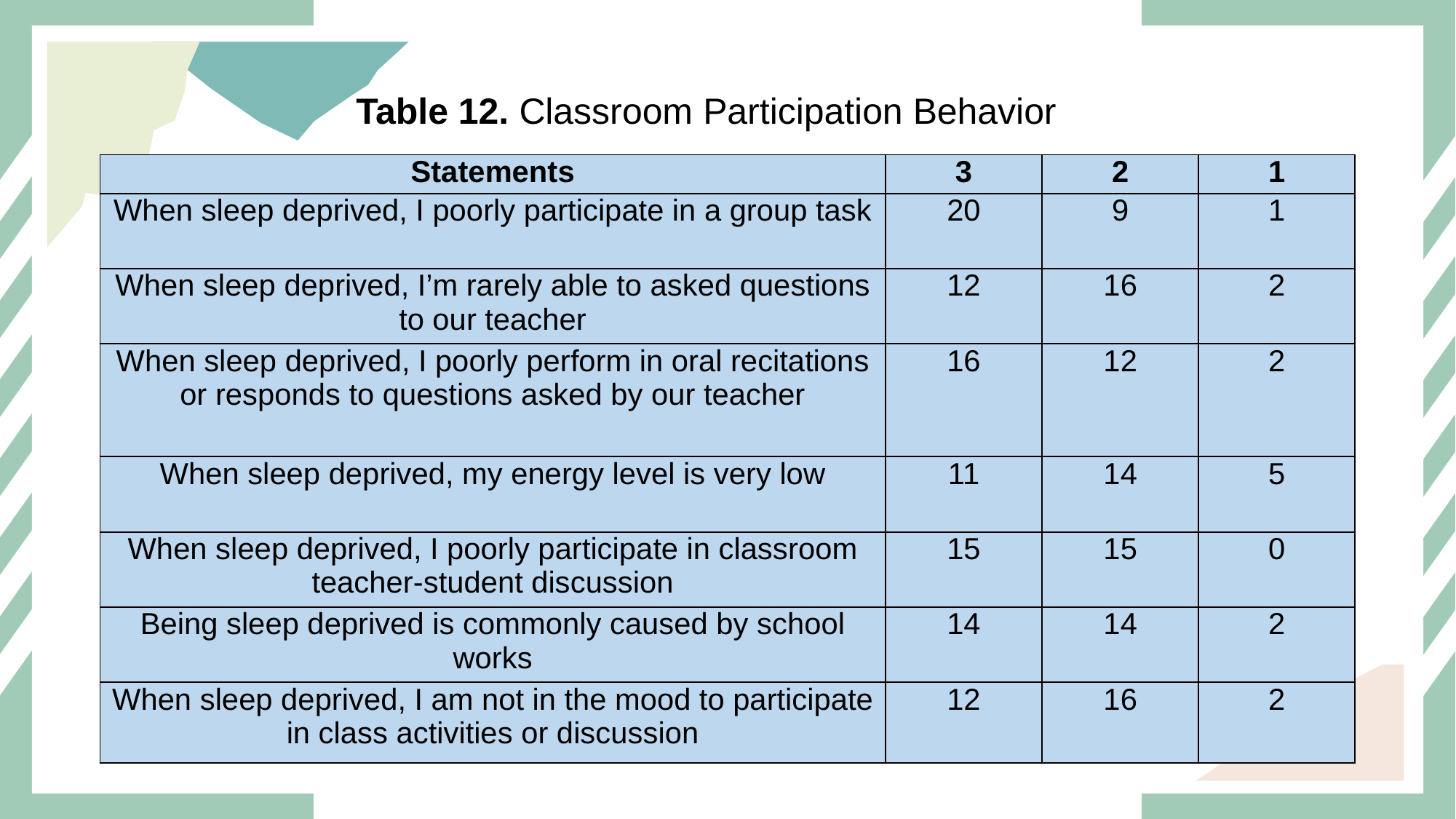

#
Table 12. Classroom Participation Behavior
| Statements | 3 | 2 | 1 |
| --- | --- | --- | --- |
| When sleep deprived, I poorly participate in a group task | 20 | 9 | 1 |
| When sleep deprived, I’m rarely able to asked questions to our teacher | 12 | 16 | 2 |
| When sleep deprived, I poorly perform in oral recitations or responds to questions asked by our teacher | 16 | 12 | 2 |
| When sleep deprived, my energy level is very low | 11 | 14 | 5 |
| When sleep deprived, I poorly participate in classroom teacher-student discussion | 15 | 15 | 0 |
| Being sleep deprived is commonly caused by school works | 14 | 14 | 2 |
| When sleep deprived, I am not in the mood to participate in class activities or discussion | 12 | 16 | 2 |